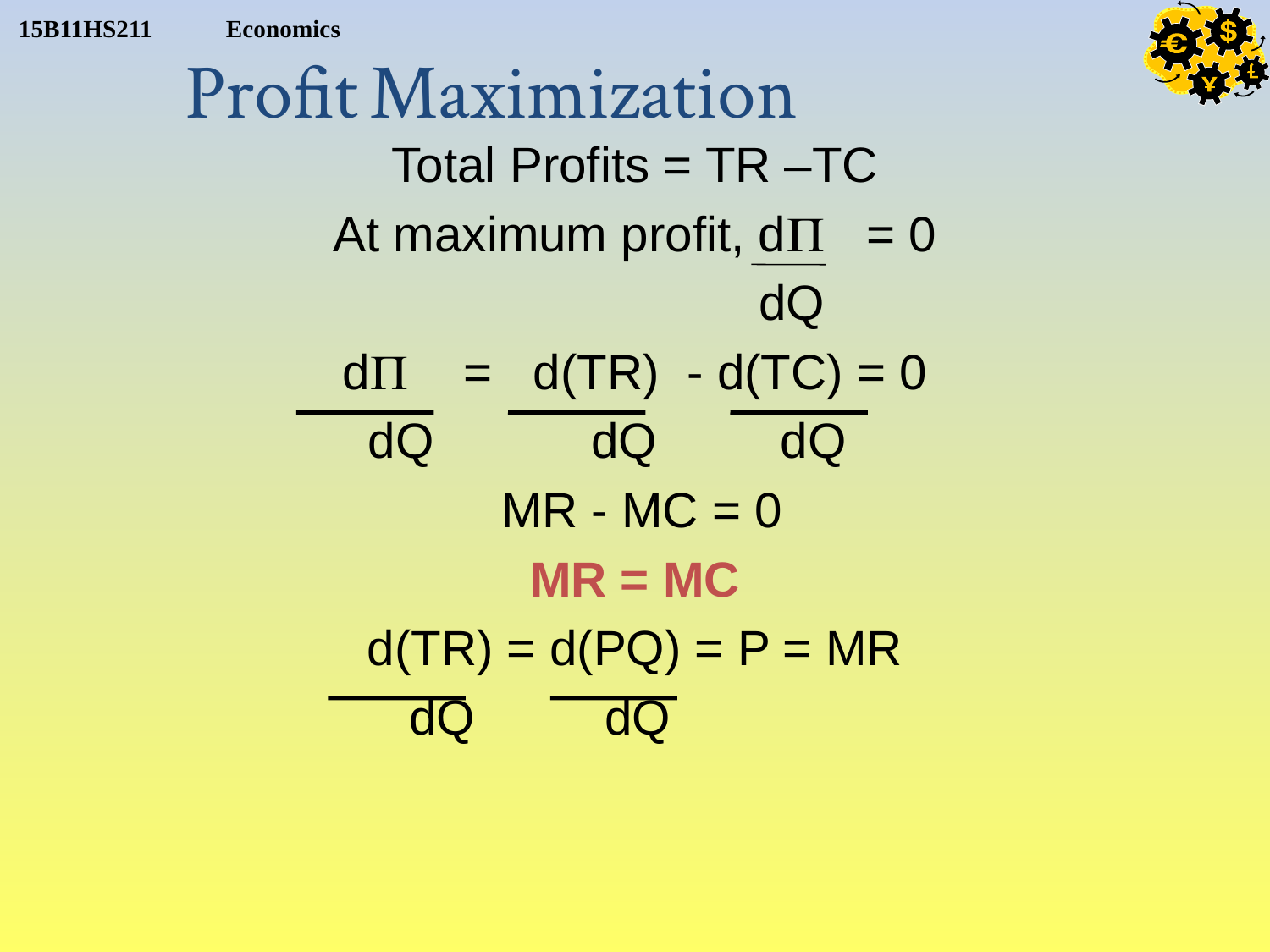

Profit Maximization
Total Profits = TR –TC
At maximum profit, dΠ   = 0
	                    dQ
dΠ    =   d(TR)  - d(TC) = 0
		     	dQ	       dQ         dQ
 MR - MC = 0
MR = MC
d(TR) = d(PQ) = P = MR
			   dQ	        dQ